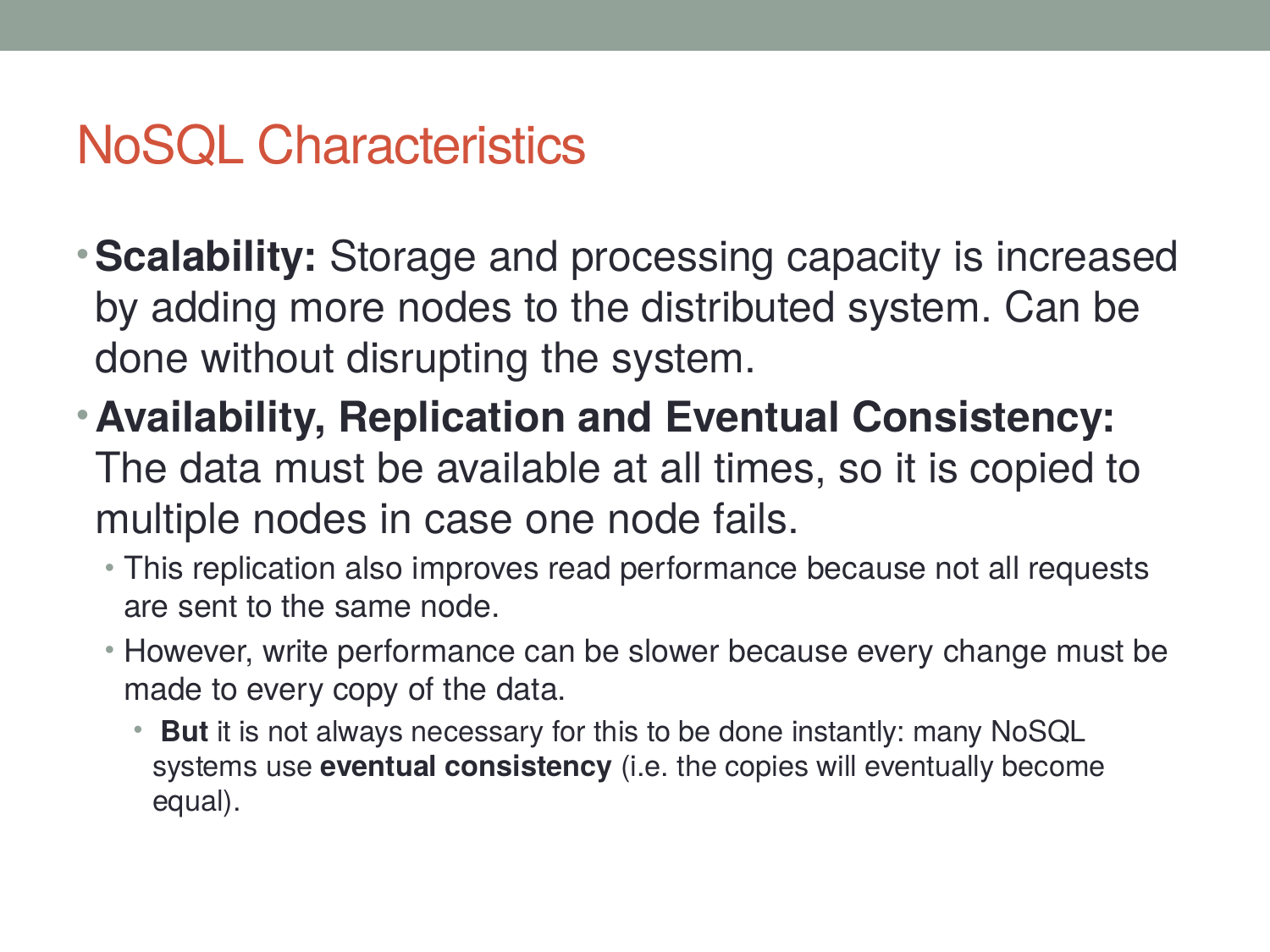

# NoSQL Characteristics
Scalability: Storage and processing capacity is increased by adding more nodes to the distributed system. Can be done without disrupting the system.
Availability, Replication and Eventual Consistency: The data must be available at all times, so it is copied to multiple nodes in case one node fails.
This replication also improves read performance because not all requests are sent to the same node.
However, write performance can be slower because every change must be made to every copy of the data.
 But it is not always necessary for this to be done instantly: many NoSQL systems use eventual consistency (i.e. the copies will eventually become equal).